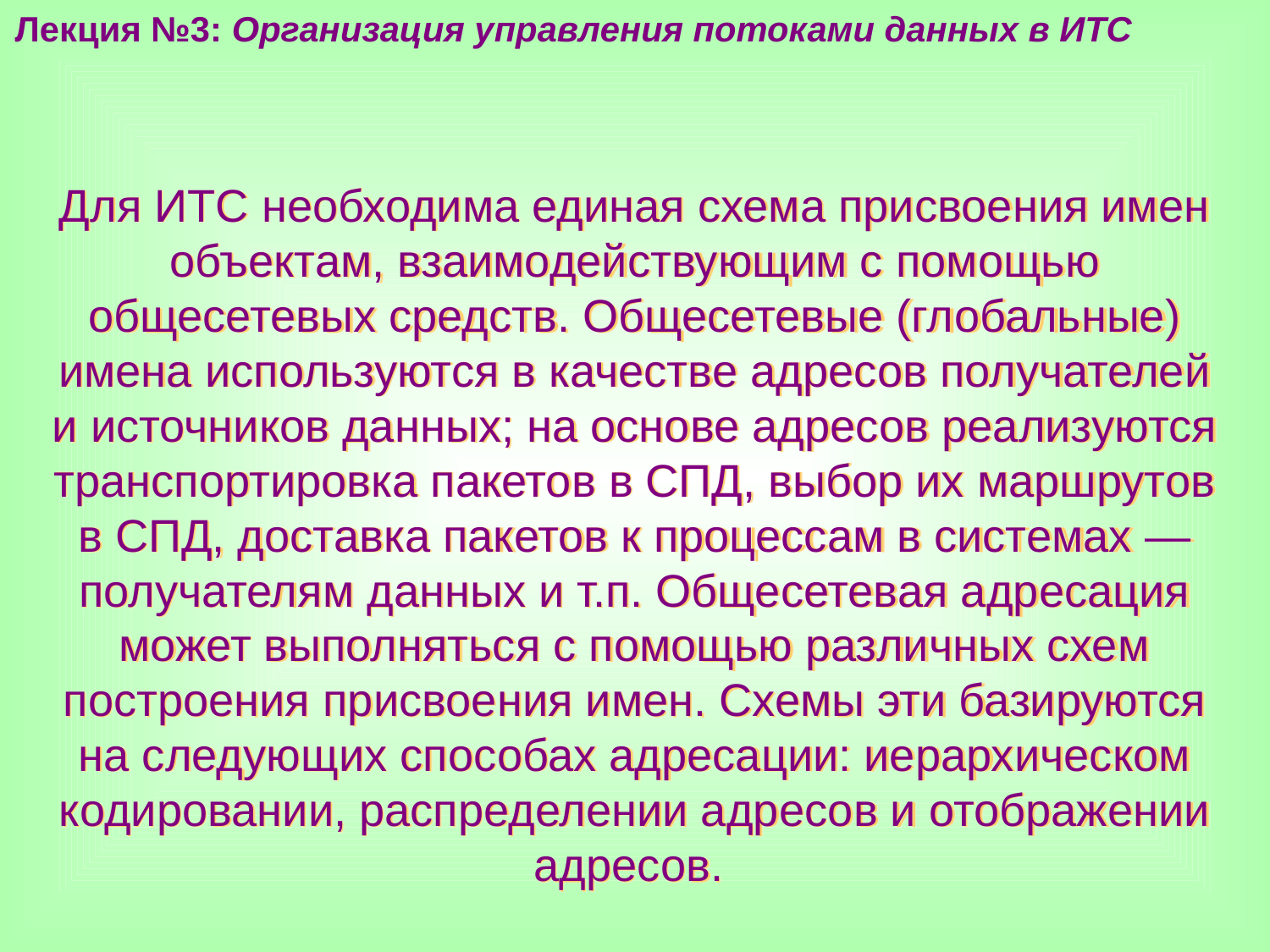

Лекция №3: Организация управления потоками данных в ИТС
Для ИТС необходима единая схема присвоения имен объектам, взаимодействующим с помощью общесетевых средств. Общесетевые (глобальные) имена используются в качестве адресов получателей и источников данных; на основе адресов реализуются транспортировка пакетов в СПД, выбор их маршрутов в СПД, доставка пакетов к процессам в системах — получателям данных и т.п. Общесетевая адресация может выполняться с помощью различных схем построения присвоения имен. Схемы эти базируются на следующих способах адресации: иерархическом кодировании, распределении адресов и отображении адресов.